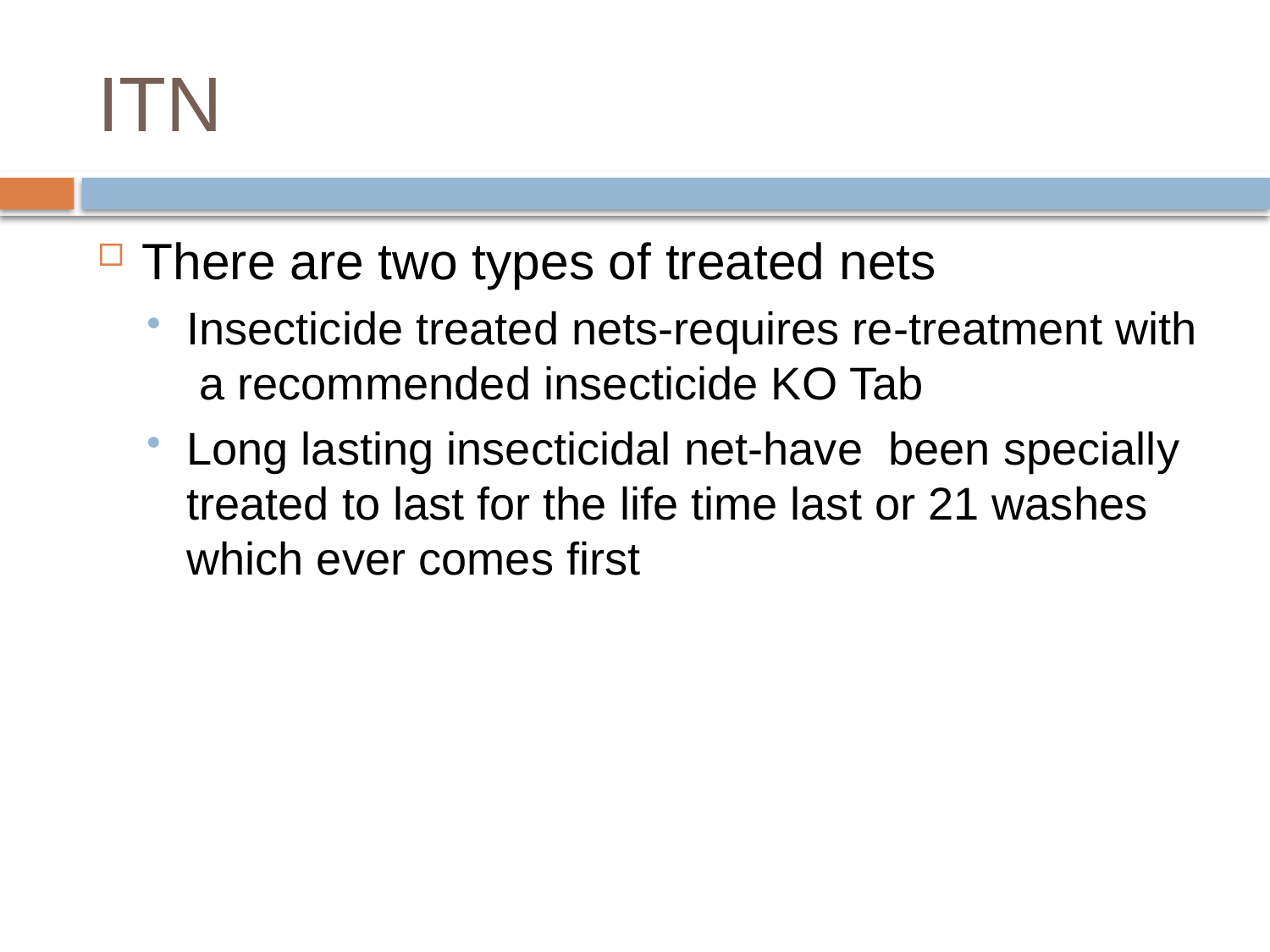

# ITN
There are two types of treated nets
Insecticide treated nets-requires re-treatment with  a recommended insecticide KO Tab
Long lasting insecticidal net-have  been specially treated to last for the life time last or 21 washes which ever comes first